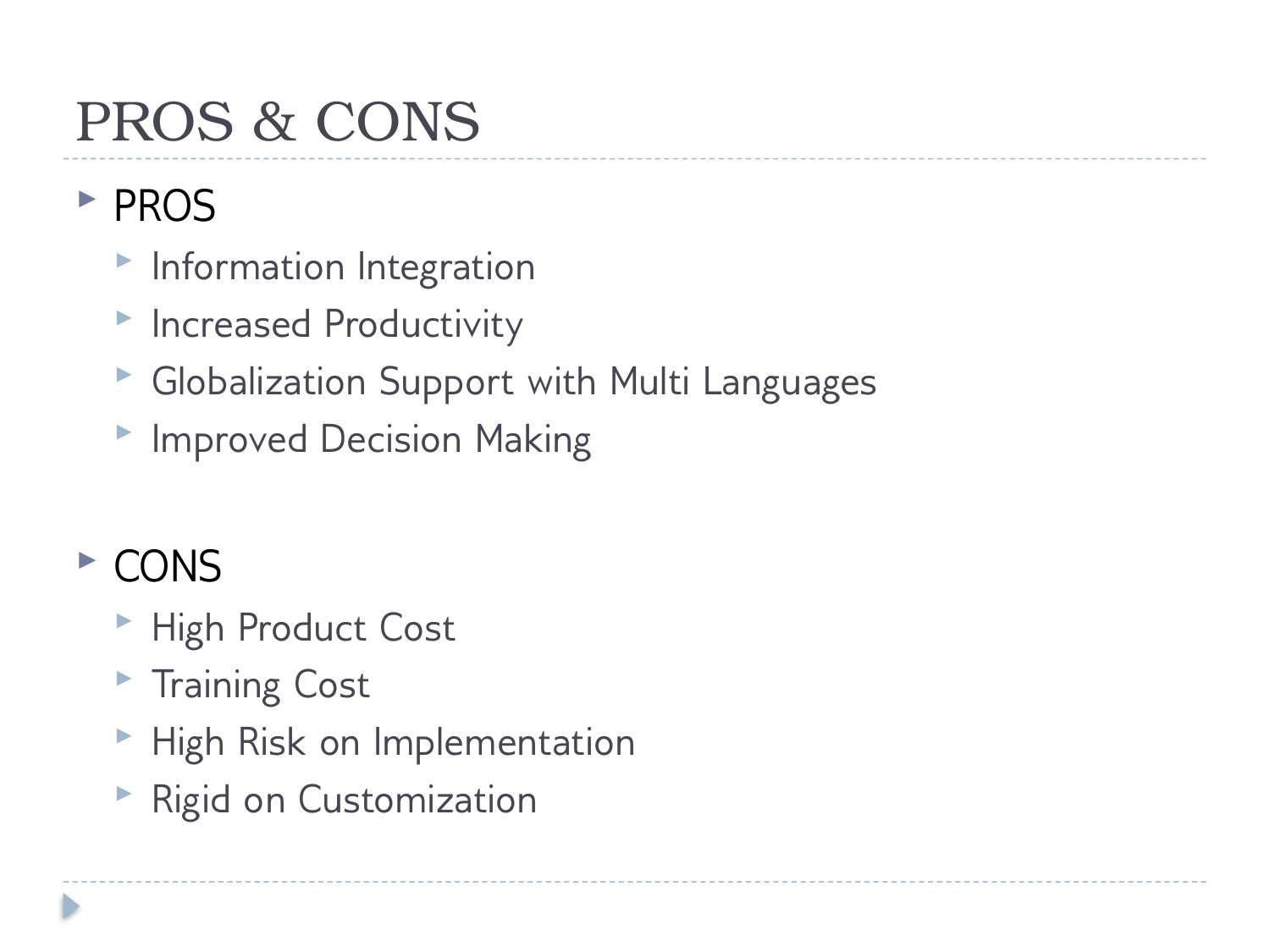

# PROS & CONS
PROS
Information Integration
Increased Productivity
Globalization Support with Multi Languages
Improved Decision Making

CONS
High Product Cost
Training Cost
High Risk on Implementation
Rigid on Customization